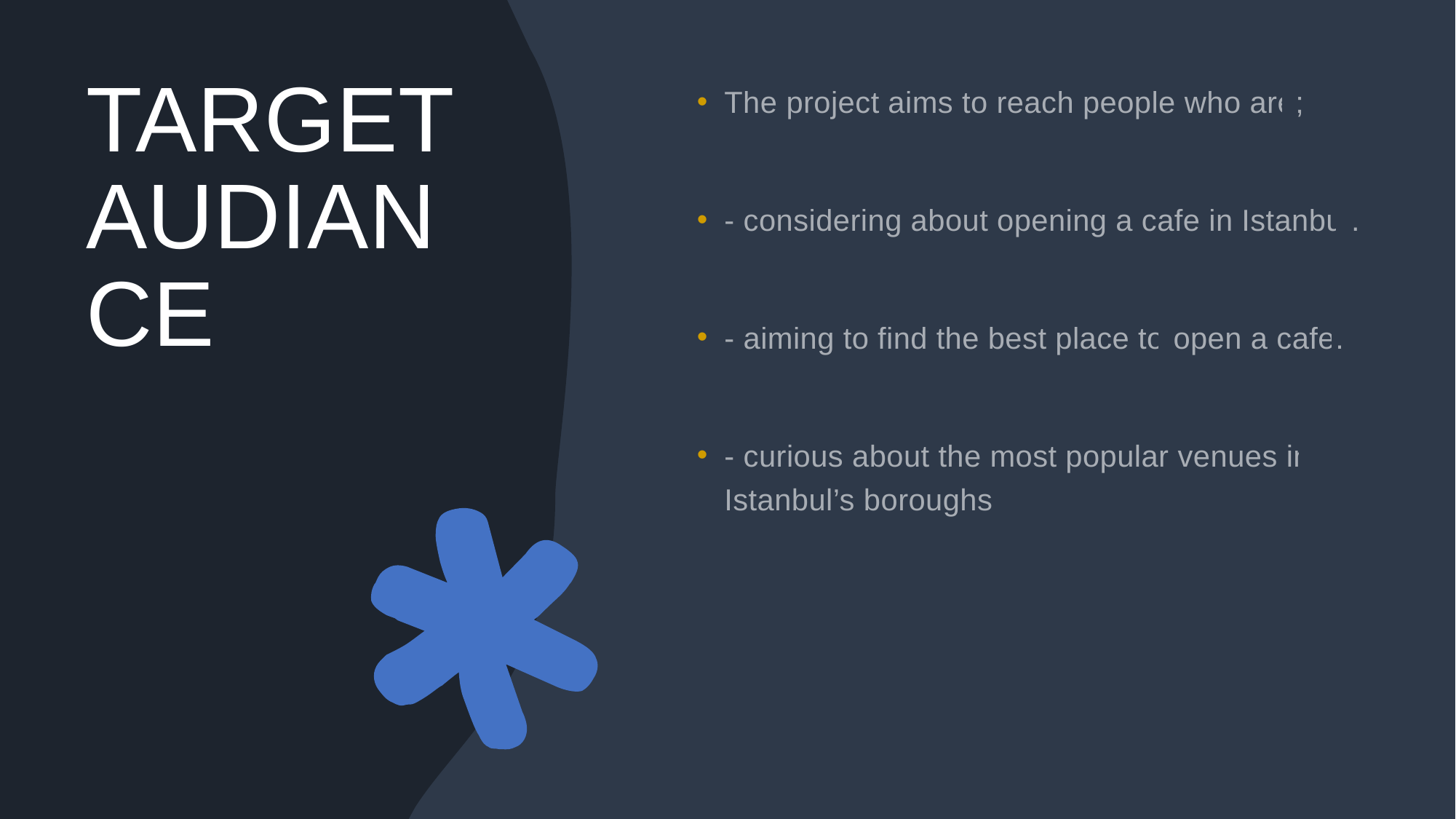

# TARGET AUDIANCE
The project aims to reach people who are;

- considering about opening a cafe in Istanbul.

- aiming to find the best place to open a cafe.

- curious about the most popular venues in Istanbul’s boroughs.